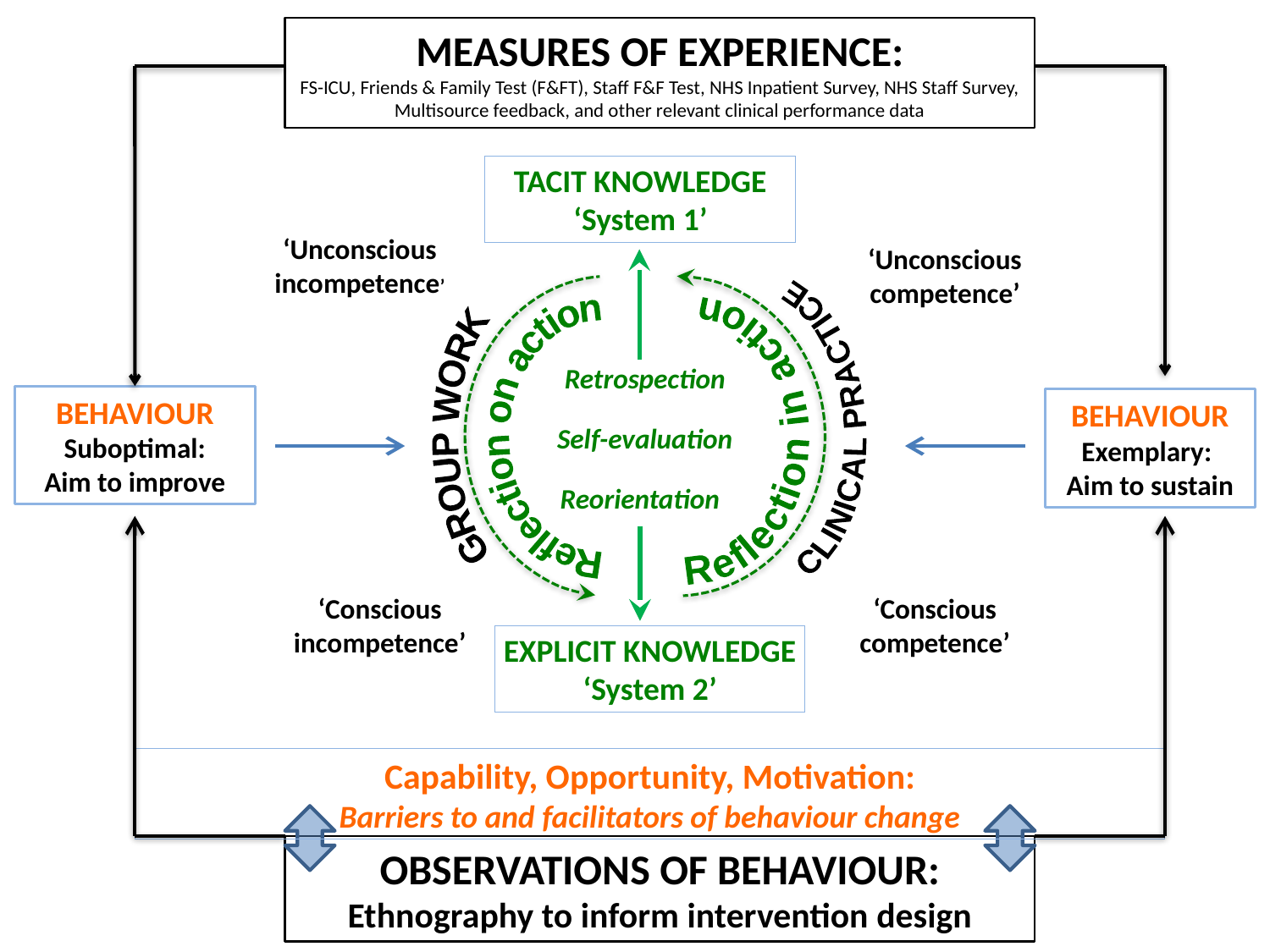

MEASURES OF EXPERIENCE:
FS-ICU, Friends & Family Test (F&FT), Staff F&F Test, NHS Inpatient Survey, NHS Staff Survey, Multisource feedback, and other relevant clinical performance data
TACIT KNOWLEDGE
‘System 1’
‘Unconscious incompetence’
‘Unconscious competence’

Reflection on action
CLINICAL PRACTICE
Reflection in action
Retrospection
GROUP WORK
BEHAVIOUR
Suboptimal:
Aim to improve
BEHAVIOUR
Exemplary:
Aim to sustain
Self-evaluation
Reorientation
‘Conscious incompetence’
‘Conscious competence’
EXPLICIT KNOWLEDGE
‘System 2’
Capability, Opportunity, Motivation:
Barriers to and facilitators of behaviour change

OBSERVATIONS OF BEHAVIOUR:
Ethnography to inform intervention design